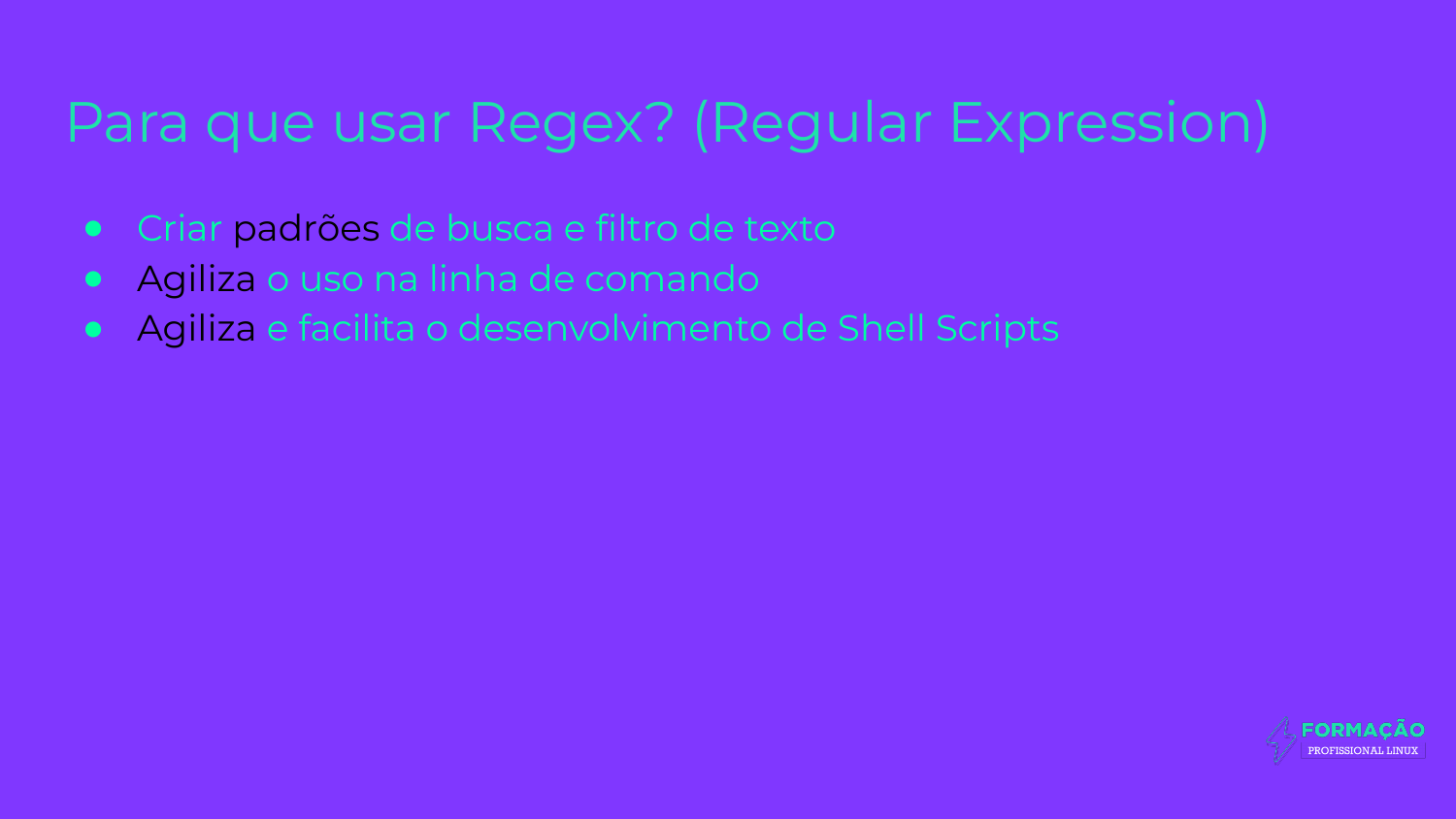

# Para que usar Regex? (Regular Expression)
Criar padrões de busca e filtro de texto
Agiliza o uso na linha de comando
Agiliza e facilita o desenvolvimento de Shell Scripts